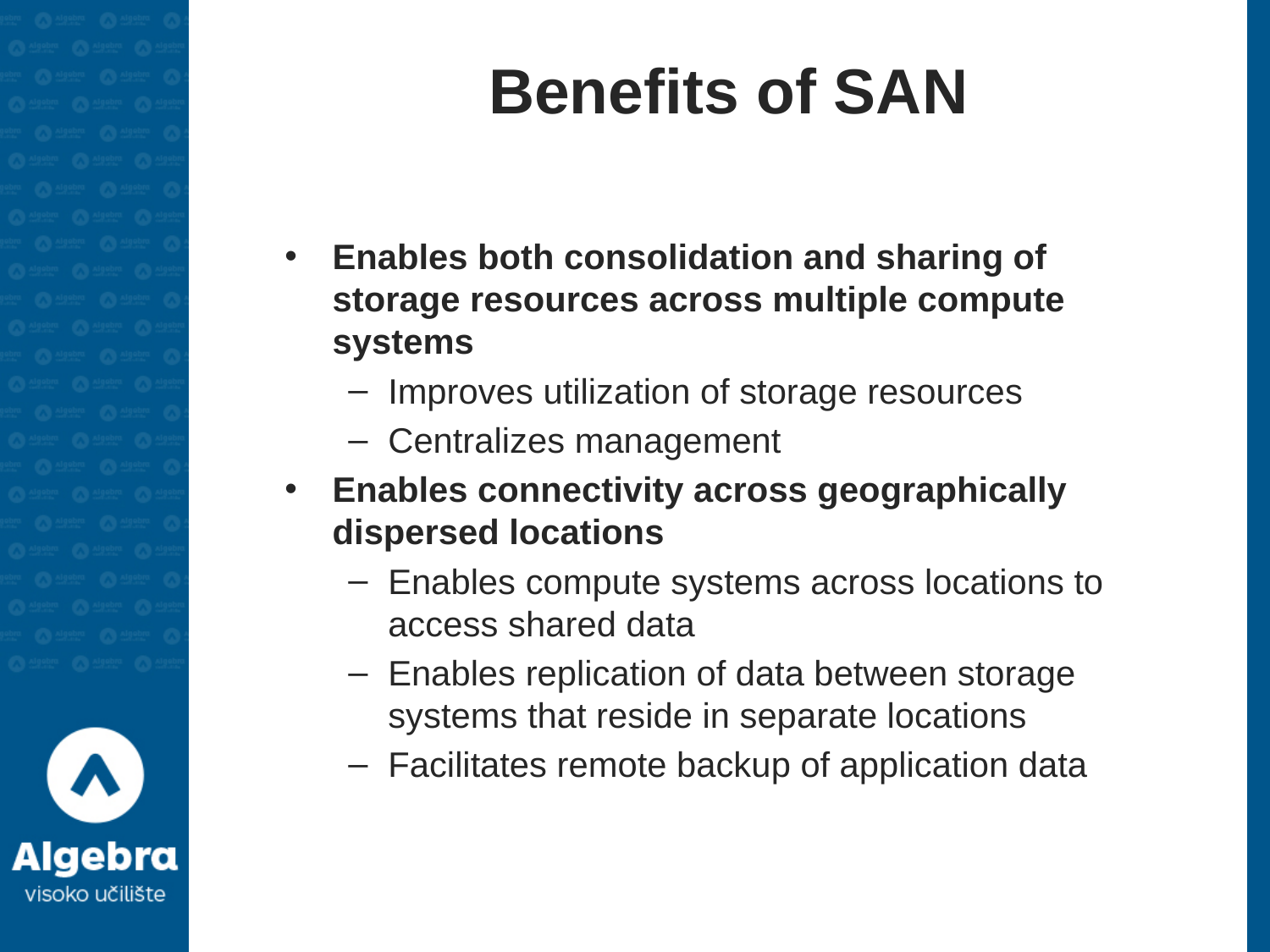

# Benefits of SAN
Enables both consolidation and sharing of storage resources across multiple compute systems
Improves utilization of storage resources
Centralizes management
Enables connectivity across geographically dispersed locations
Enables compute systems across locations to access shared data
Enables replication of data between storage systems that reside in separate locations
Facilitates remote backup of application data